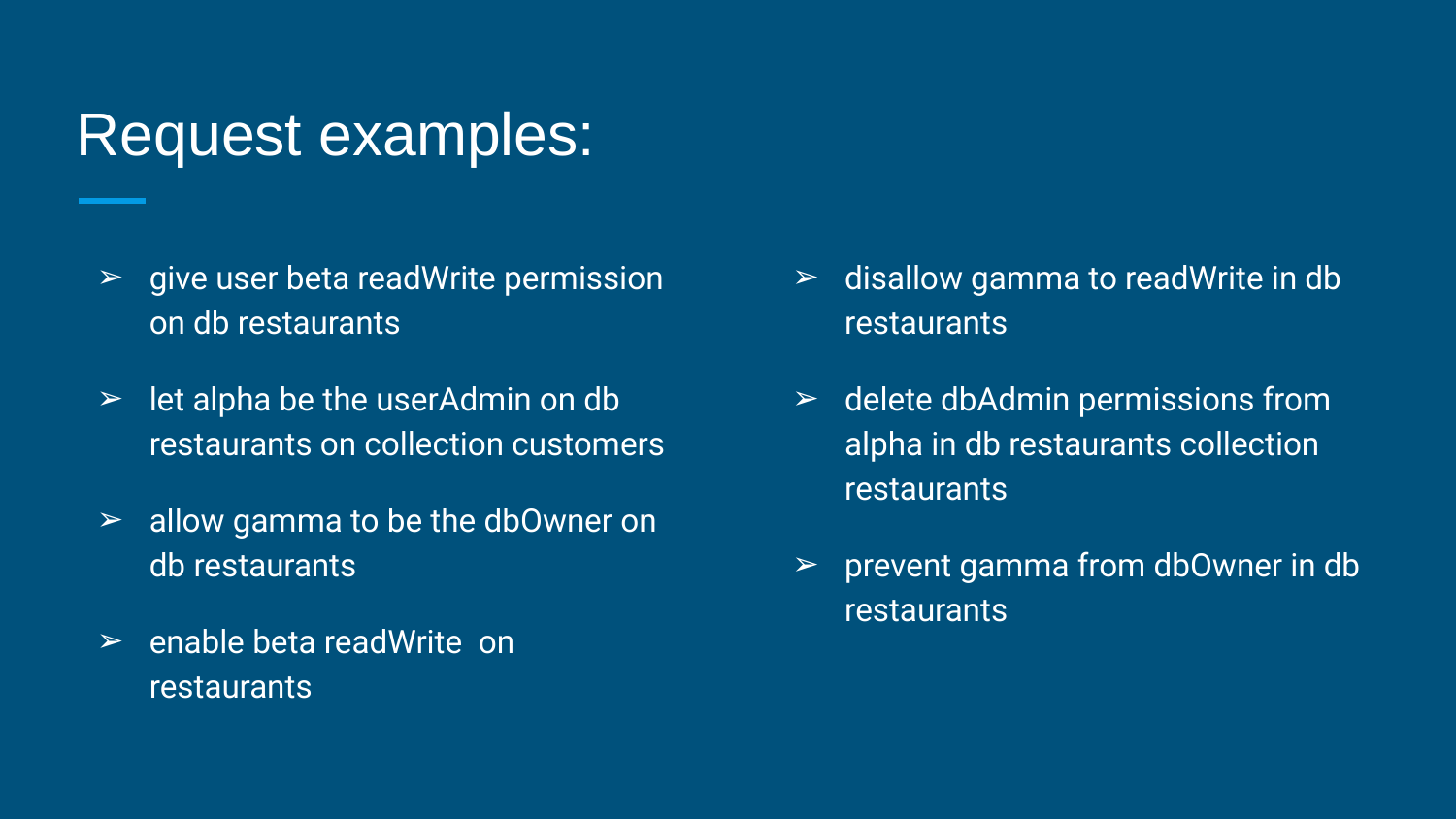

# Request examples:
give user beta readWrite permission on db restaurants
let alpha be the userAdmin on db restaurants on collection customers
allow gamma to be the dbOwner on db restaurants
enable beta readWrite  on restaurants
disallow gamma to readWrite in db restaurants
delete dbAdmin permissions from alpha in db restaurants collection restaurants
prevent gamma from dbOwner in db restaurants